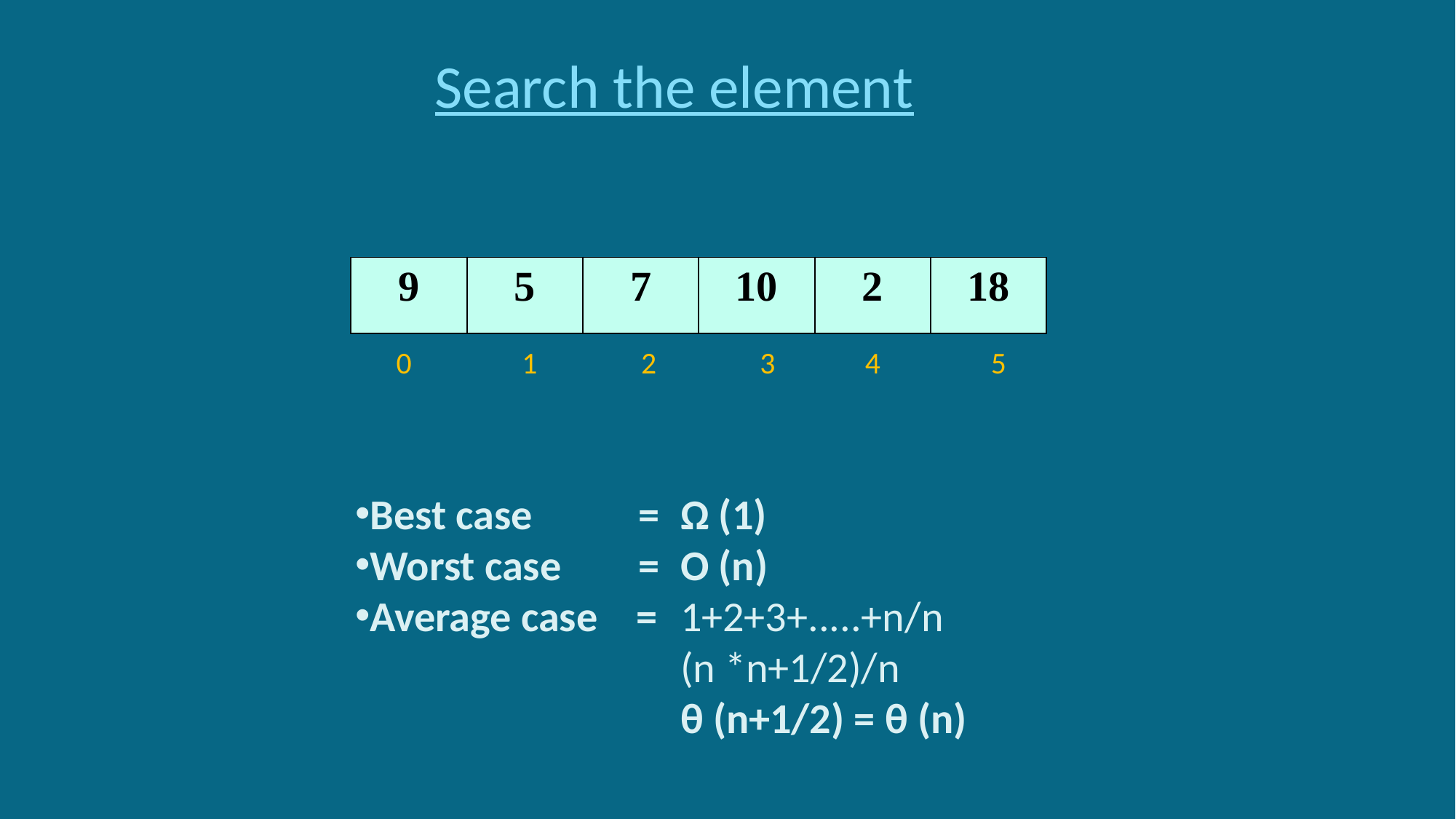

Search the element

| 9 | 5 | 7 | 10 | 2 | 18 |
| --- | --- | --- | --- | --- | --- |
     0                1               2               3             4                5
Best case           =
Worst case        =
Average case    =

Ω (1)
O (n)
1+2+3+.....+n/n
(n *n+1/2)/n
θ (n+1/2) = θ (n)